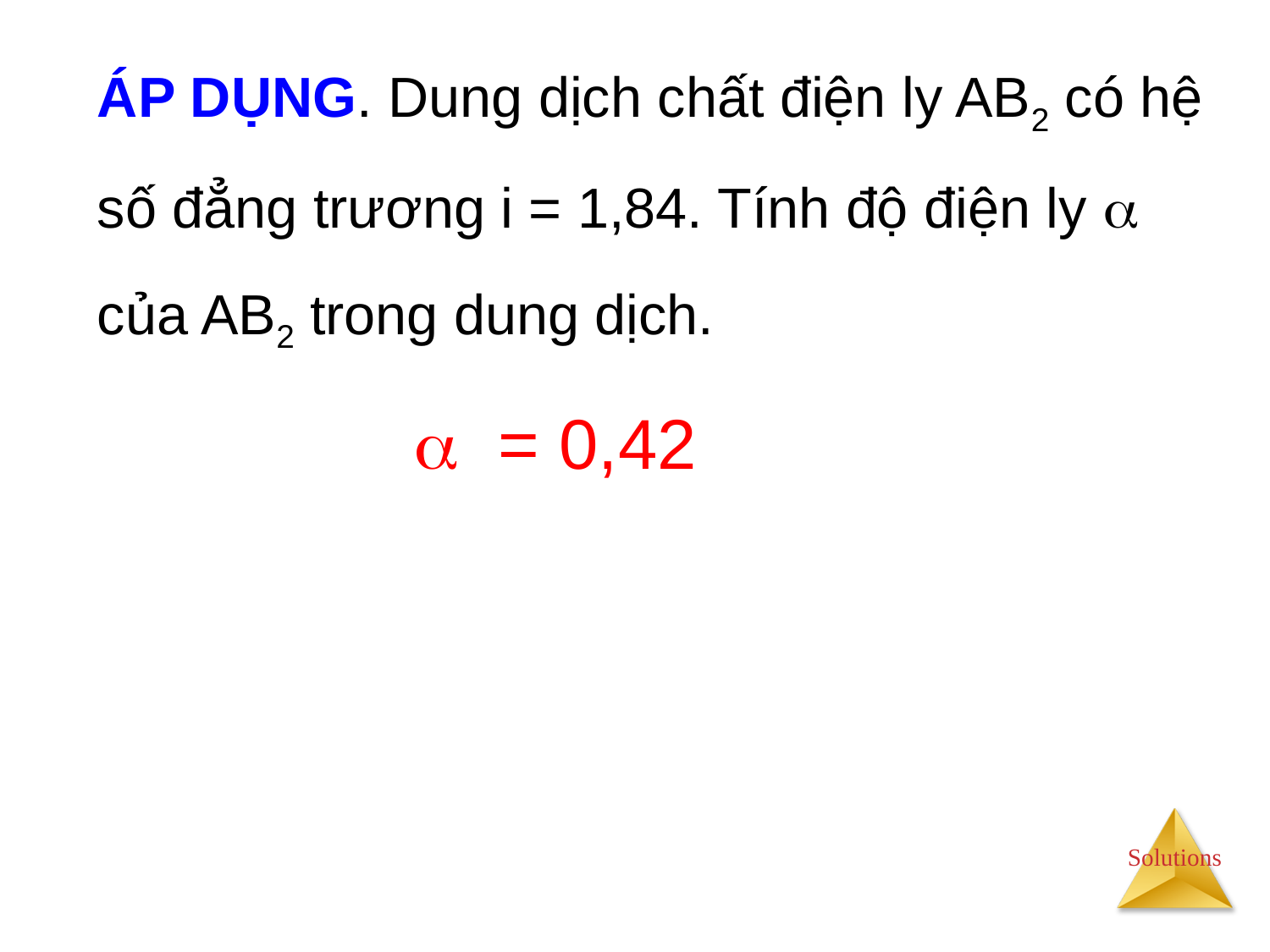

# ÁP DỤNG. Dung dịch chất điện ly AB2 có hệ số đẳng trương i = 1,84. Tính độ điện ly α của AB2 trong dung dịch.
α  = 0,42